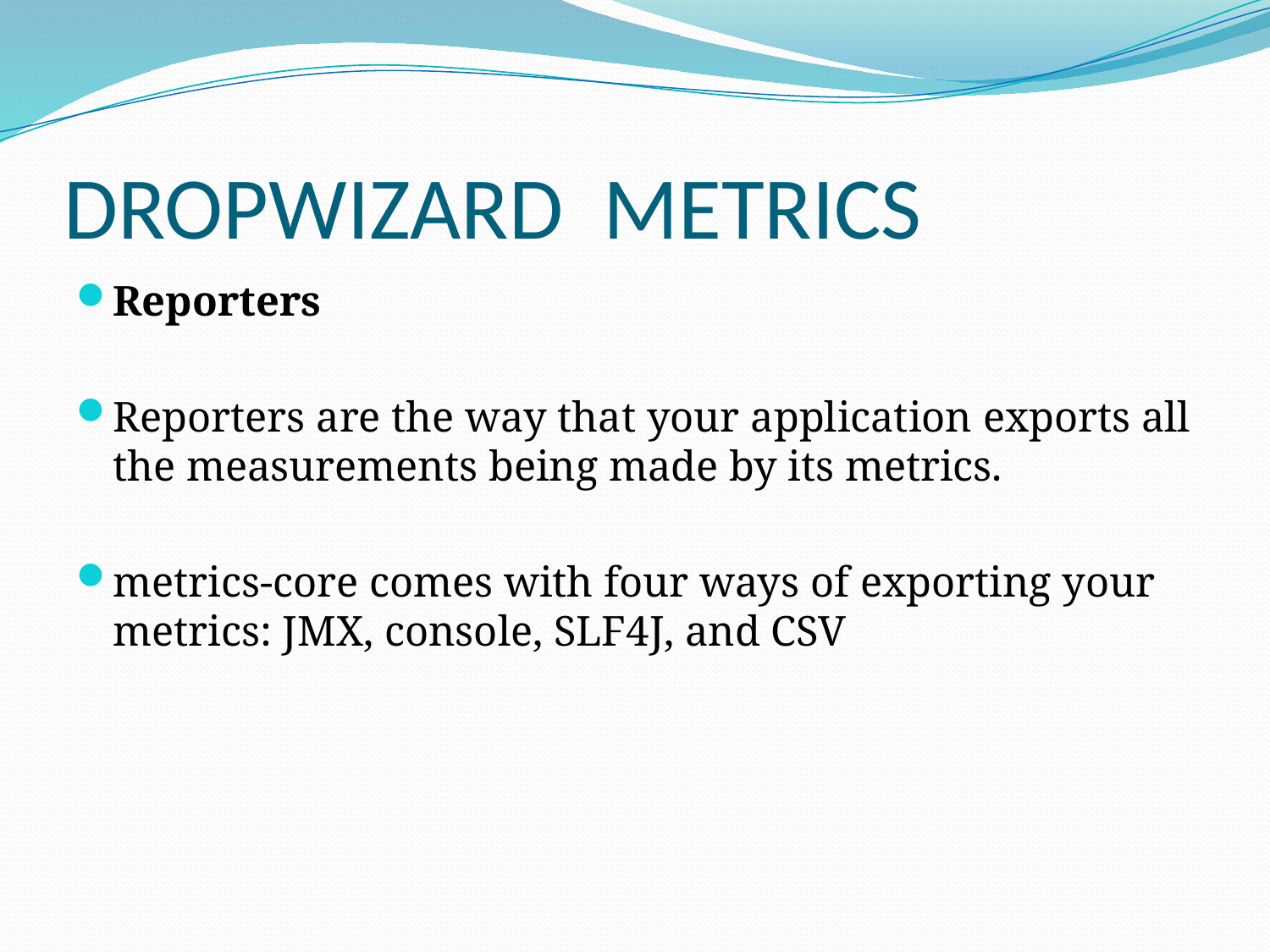

# DROPWIZARD  METRICS
Reporters

Reporters are the way that your application exports all the measurements being made by its metrics.

metrics-core comes with four ways of exporting your metrics: JMX, console, SLF4J, and CSV